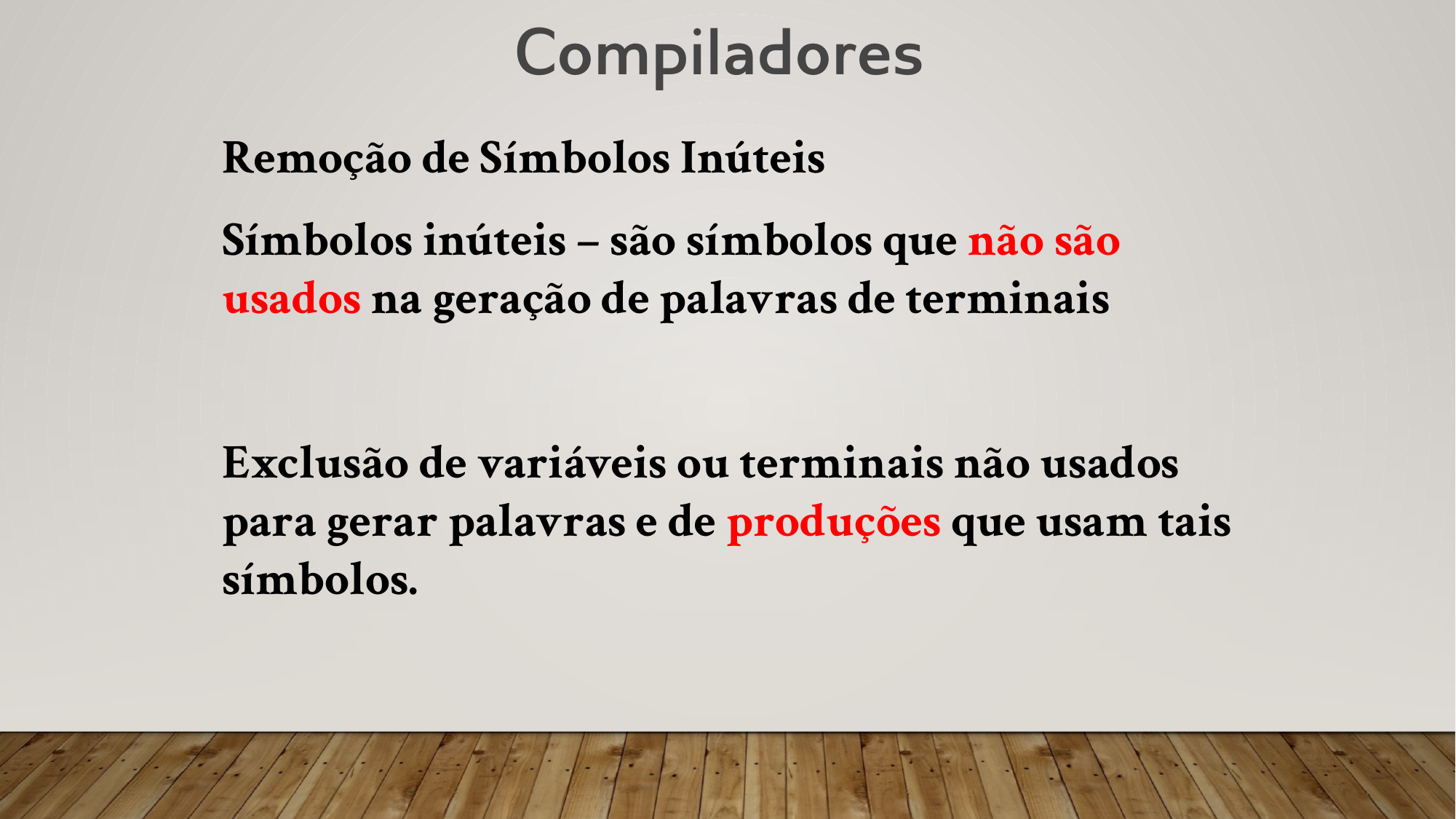

Compiladores
Remoção de Símbolos Inúteis
Símbolos inúteis – são símbolos que não são usados na geração de palavras de terminais

Exclusão de variáveis ou terminais não usados para gerar palavras e de produções que usam tais símbolos.